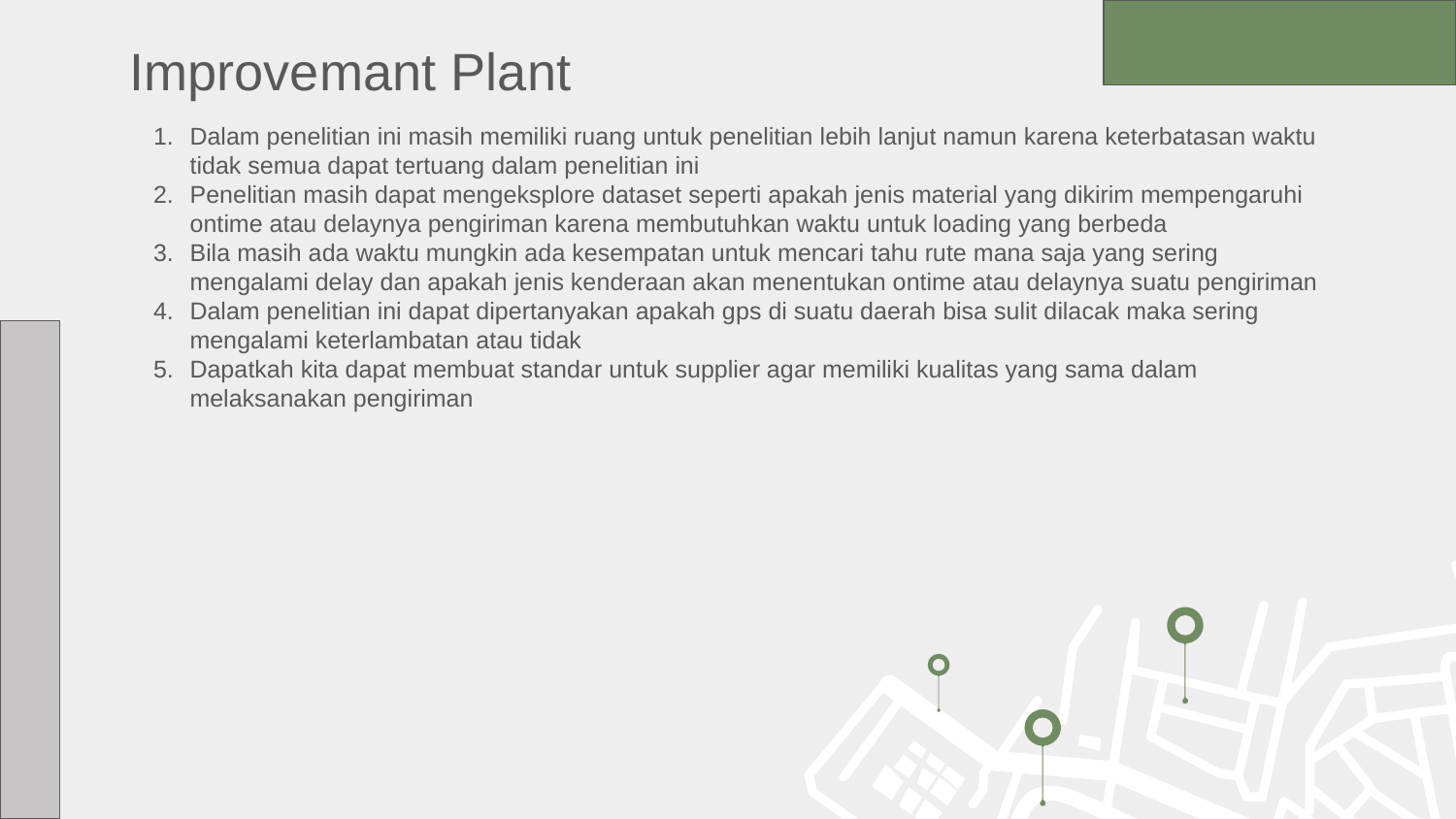

# Improvemant Plant
Dalam penelitian ini masih memiliki ruang untuk penelitian lebih lanjut namun karena keterbatasan waktu tidak semua dapat tertuang dalam penelitian ini
Penelitian masih dapat mengeksplore dataset seperti apakah jenis material yang dikirim mempengaruhi ontime atau delaynya pengiriman karena membutuhkan waktu untuk loading yang berbeda
Bila masih ada waktu mungkin ada kesempatan untuk mencari tahu rute mana saja yang sering mengalami delay dan apakah jenis kenderaan akan menentukan ontime atau delaynya suatu pengiriman
Dalam penelitian ini dapat dipertanyakan apakah gps di suatu daerah bisa sulit dilacak maka sering mengalami keterlambatan atau tidak
Dapatkah kita dapat membuat standar untuk supplier agar memiliki kualitas yang sama dalam melaksanakan pengiriman